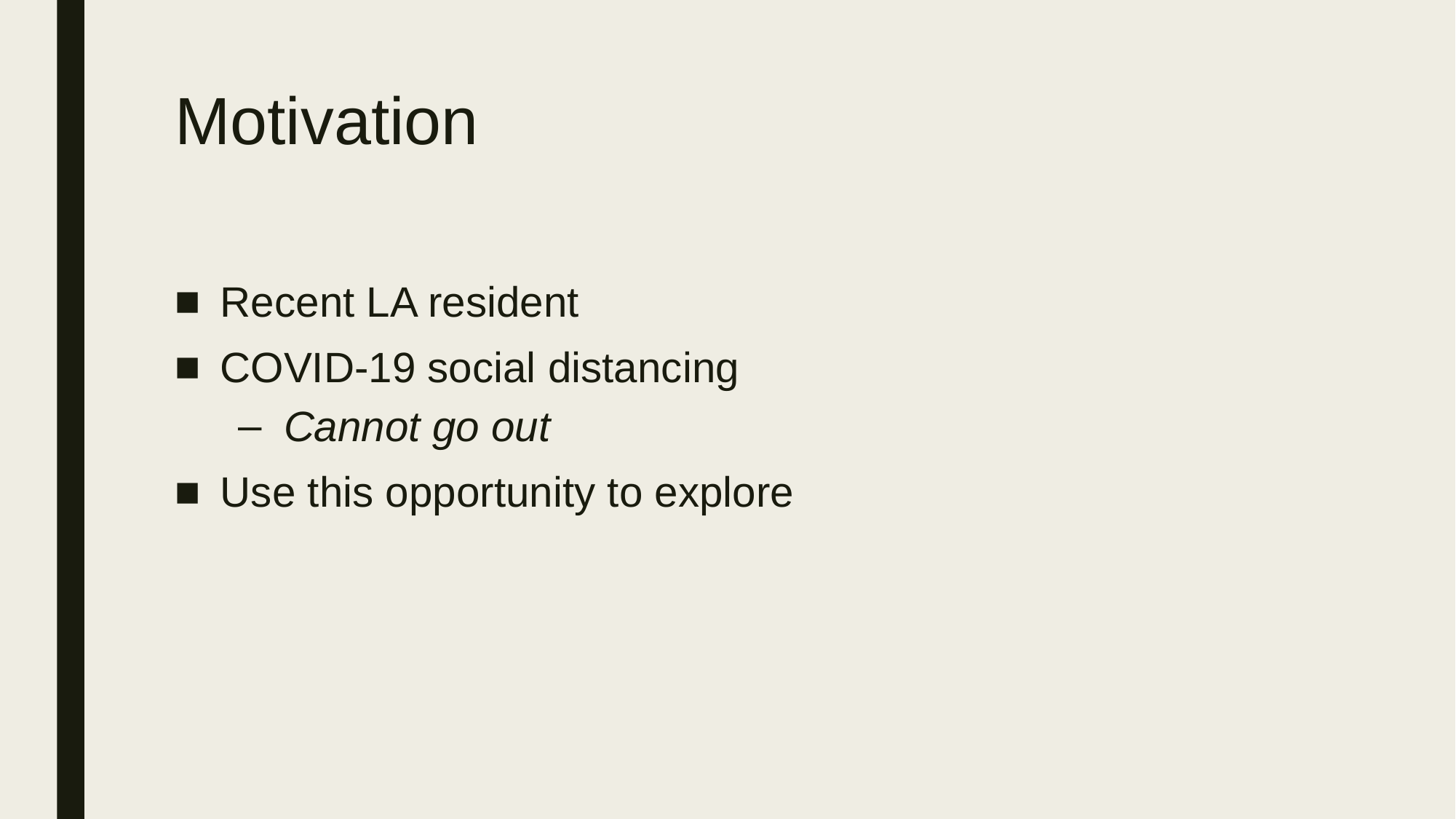

# Motivation
Recent LA resident
COVID-19 social distancing
Cannot go out
Use this opportunity to explore